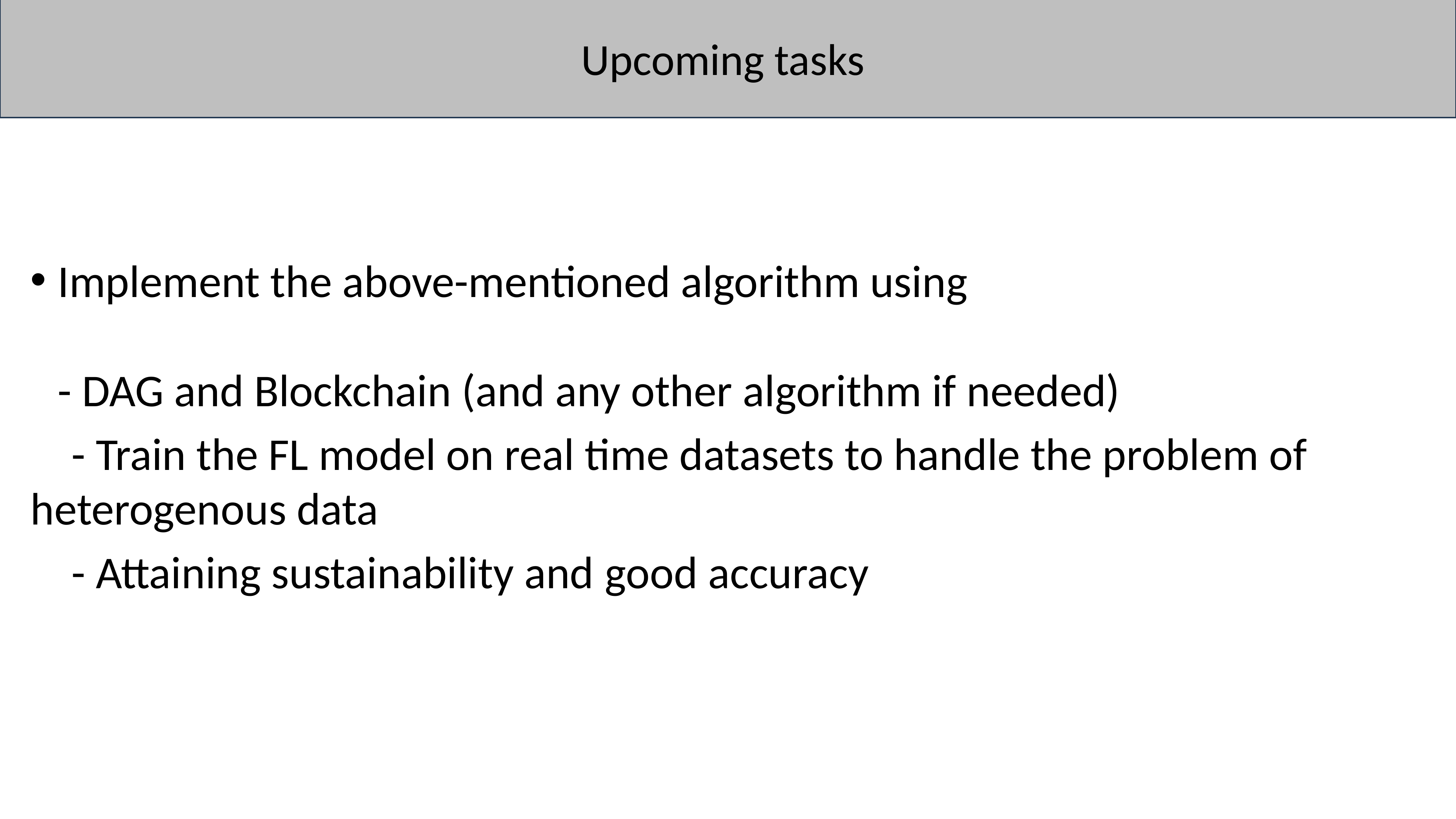

# Upcoming tasks
Implement the above-mentioned algorithm using
- DAG and Blockchain (and any other algorithm if needed)
    - Train the FL model on real time datasets to handle the problem of 	heterogenous data
    - Attaining sustainability and good accuracy